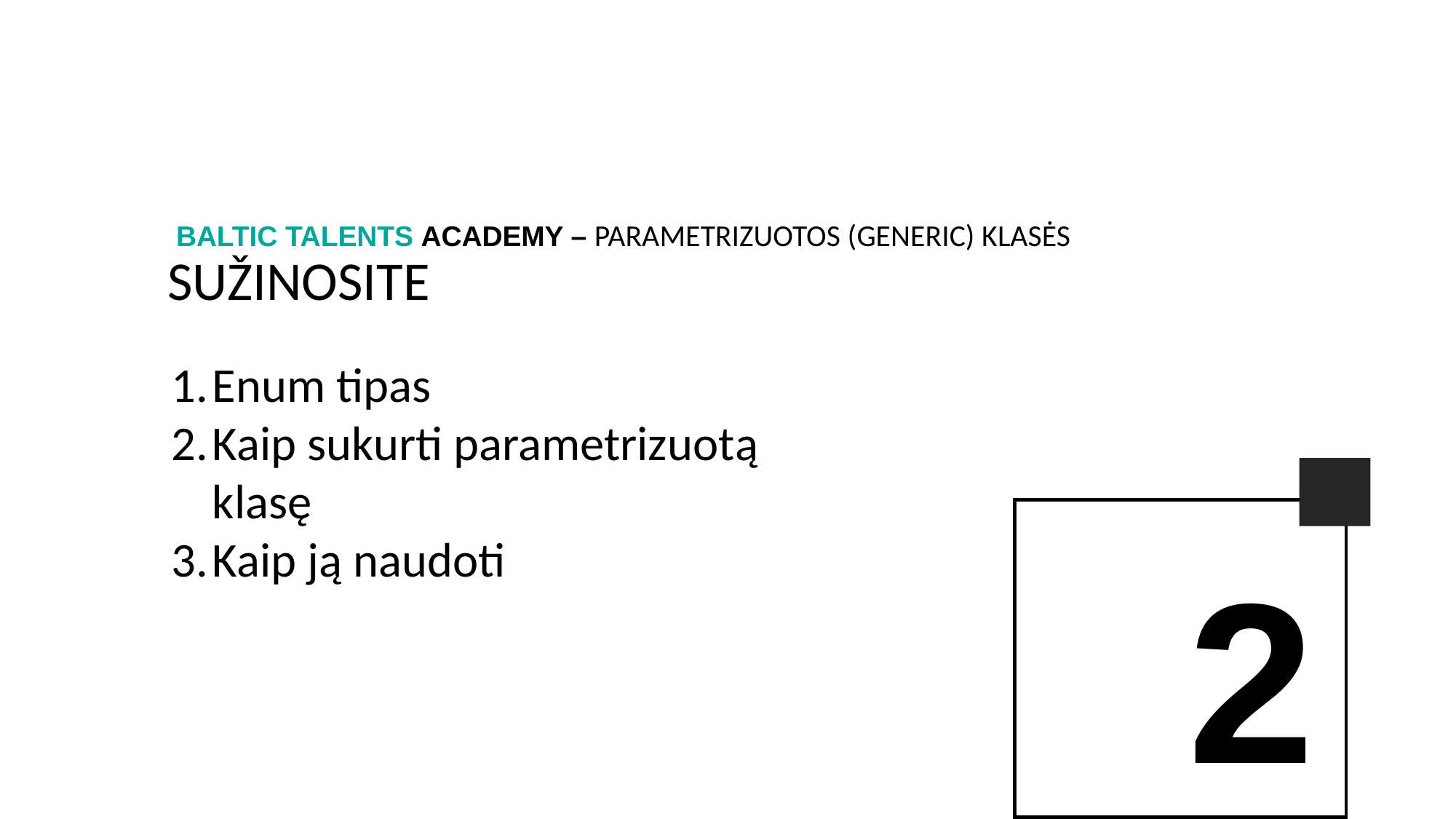

BALTIc TALENTs AcADEMy – Parametrizuotos (generic) klasės
Sužinosite
Enum tipas
Kaip sukurti parametrizuotą klasę
Kaip ją naudoti

2